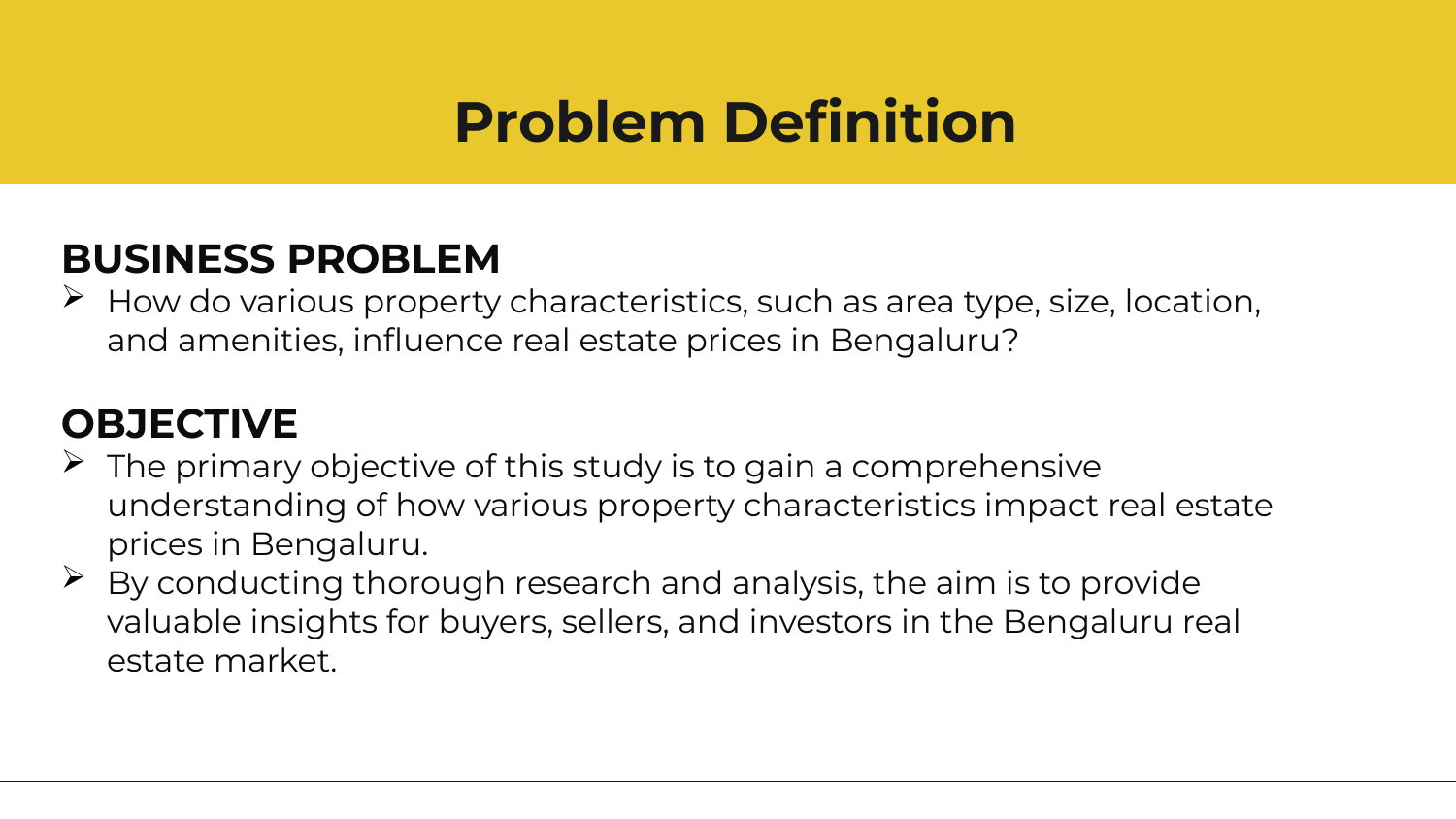

# Problem Definition
BUSINESS PROBLEM
How do various property characteristics, such as area type, size, location, and amenities, influence real estate prices in Bengaluru?

OBJECTIVE
The primary objective of this study is to gain a comprehensive understanding of how various property characteristics impact real estate prices in Bengaluru.
By conducting thorough research and analysis, the aim is to provide valuable insights for buyers, sellers, and investors in the Bengaluru real estate market.